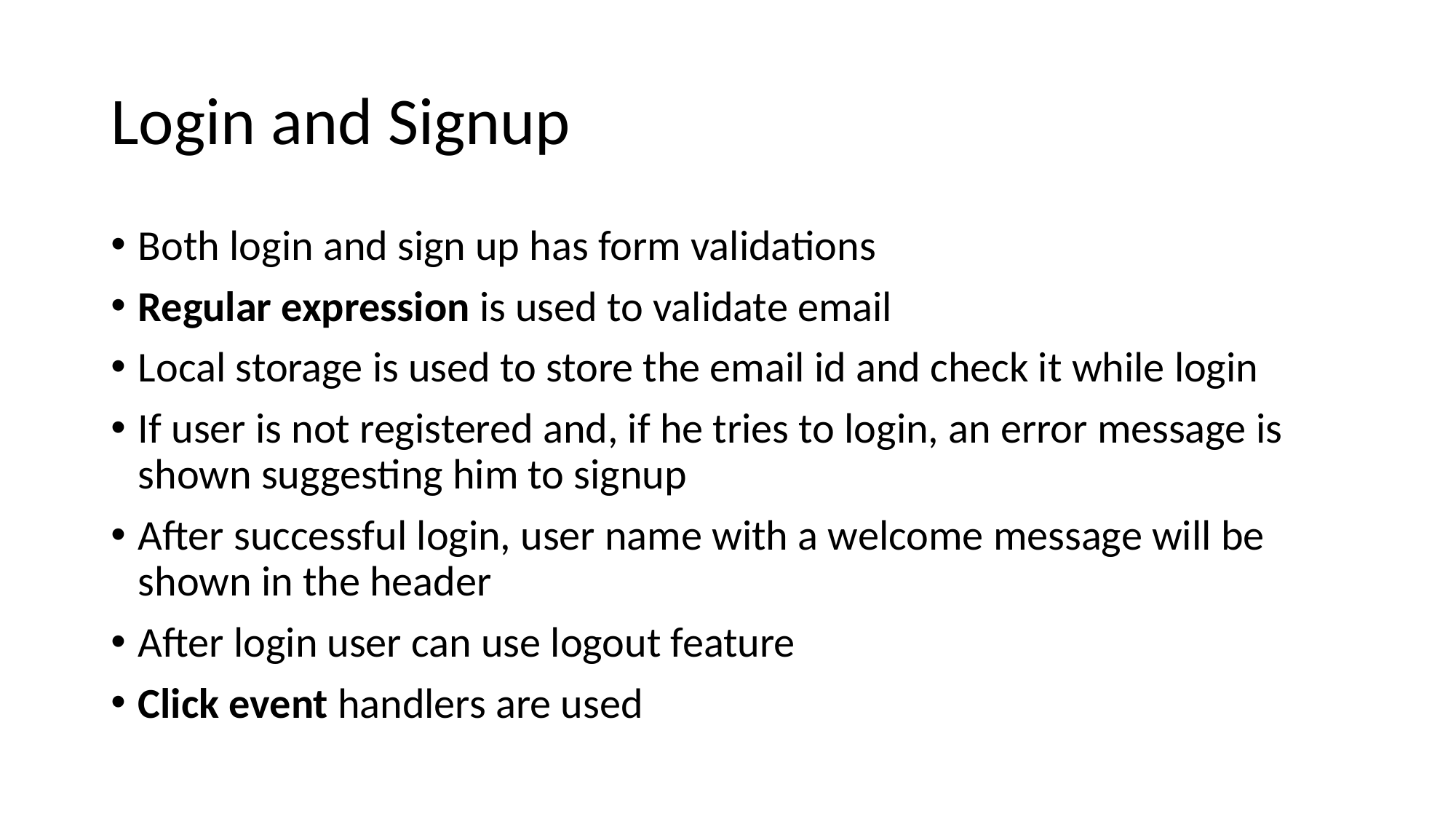

# Login and Signup
Both login and sign up has form validations
Regular expression is used to validate email
Local storage is used to store the email id and check it while login
If user is not registered and, if he tries to login, an error message is shown suggesting him to signup
After successful login, user name with a welcome message will be shown in the header
After login user can use logout feature
Click event handlers are used